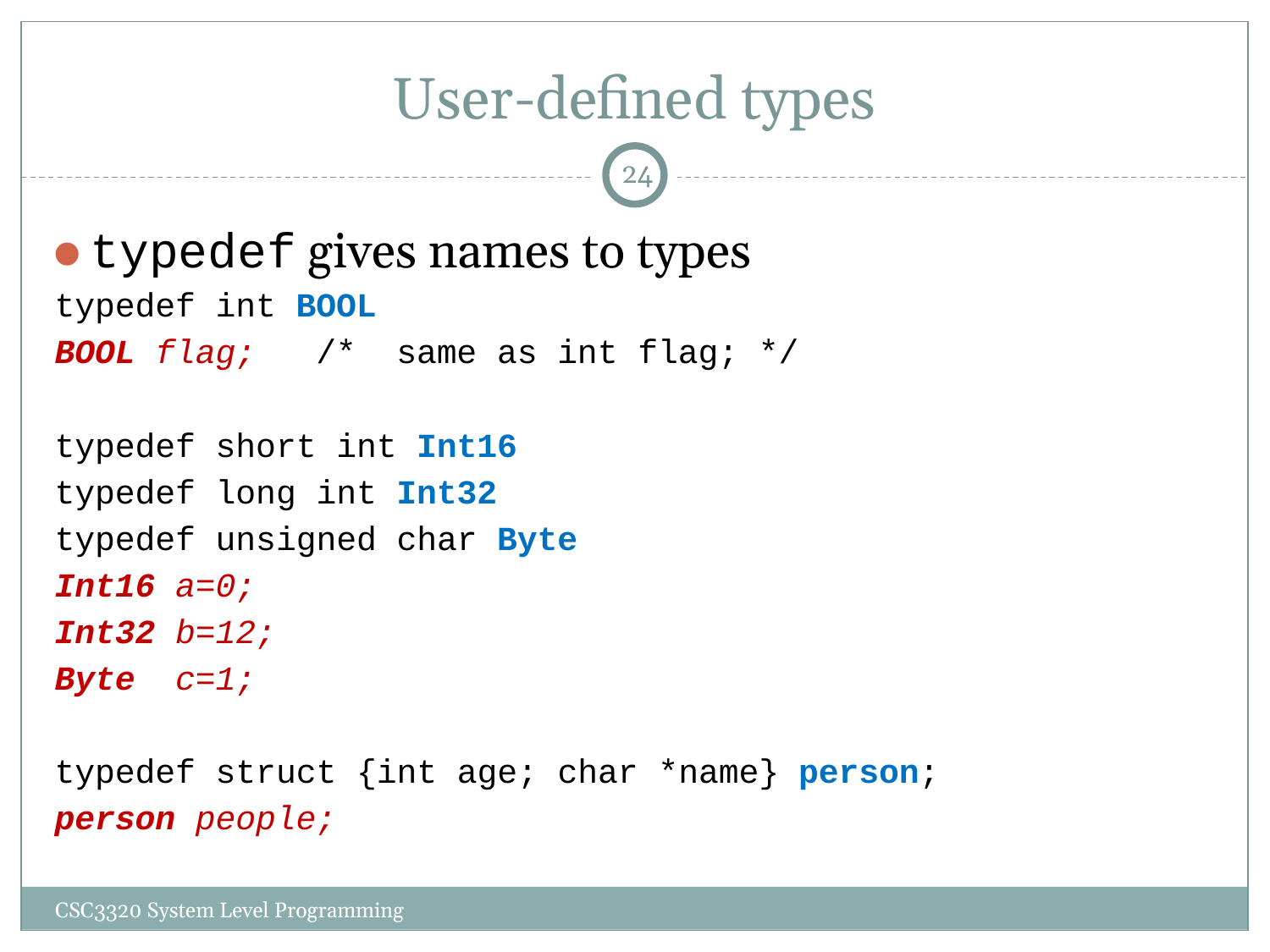

# User-defined types
24
typedef gives names to types
typedef int BOOL
BOOL flag;   /*  same as int flag; */

typedef short int Int16
typedef long int Int32
typedef unsigned char Byte
Int16 a=0;
Int32 b=12;
Byte  c=1;

typedef struct {int age; char *name} person;
person people;

CSC3320 System Level Programming